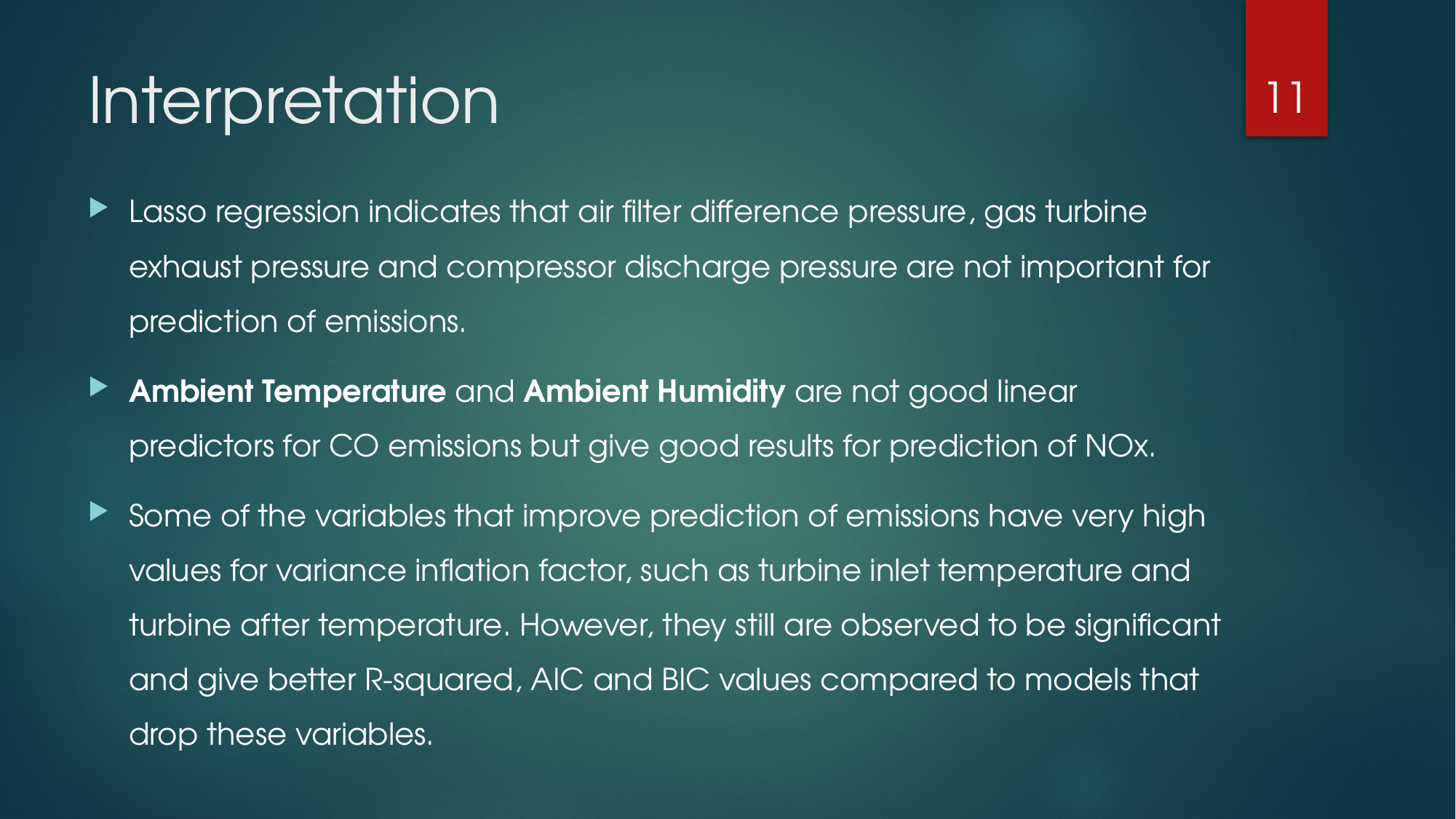

11
# Interpretation
Lasso regression indicates that air filter difference pressure, gas turbine exhaust pressure and compressor discharge pressure are not important for prediction of emissions.
Ambient Temperature and Ambient Humidity are not good linear predictors for CO emissions but give good results for prediction of NOx.
Some of the variables that improve prediction of emissions have very high values for variance inflation factor, such as turbine inlet temperature and turbine after temperature. However, they still are observed to be significant and give better R-squared, AIC and BIC values compared to models that drop these variables.